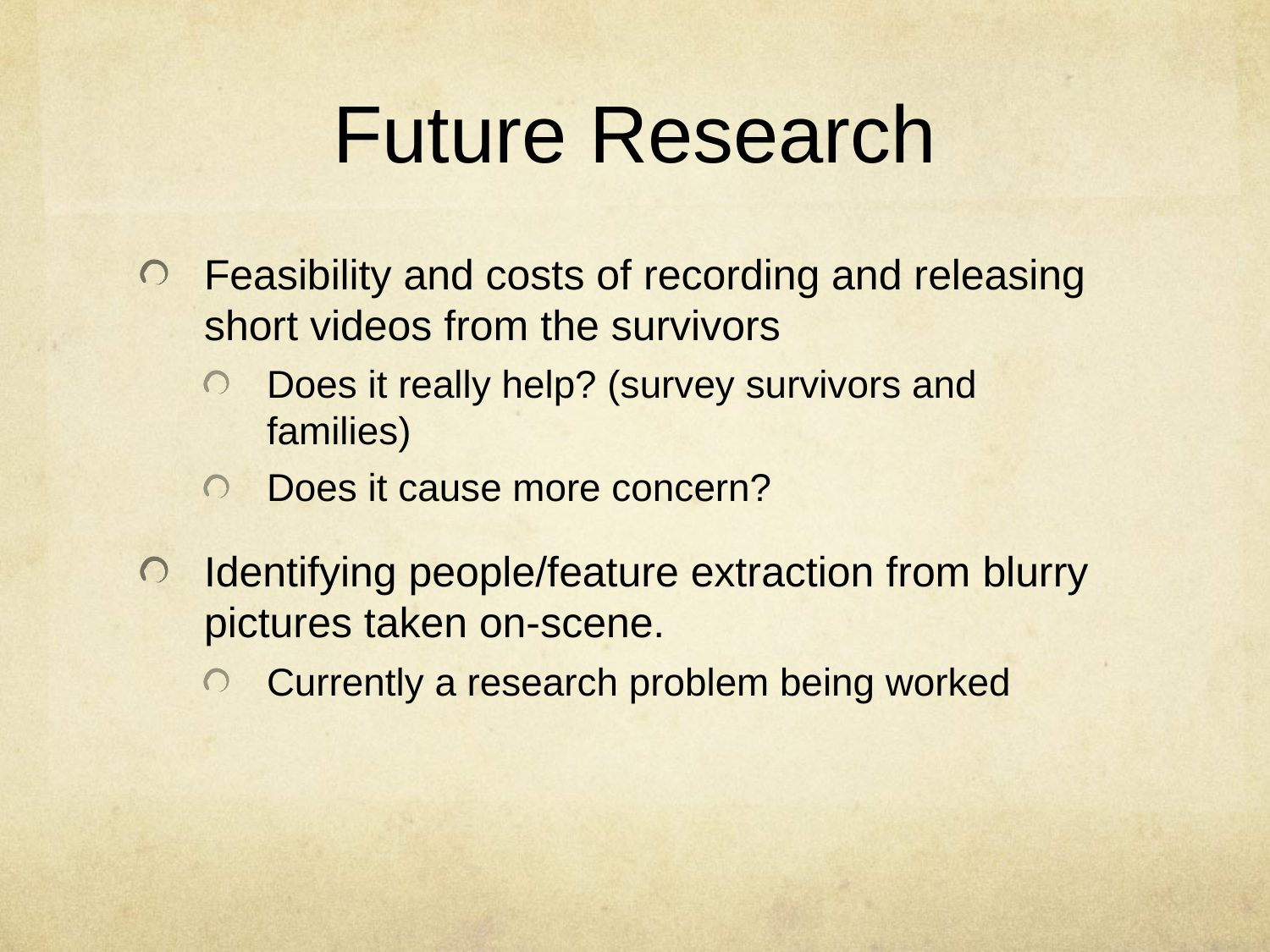

# Future Research
Feasibility and costs of recording and releasing short videos from the survivors
Does it really help? (survey survivors and families)
Does it cause more concern?
Identifying people/feature extraction from blurry pictures taken on-scene.
Currently a research problem being worked